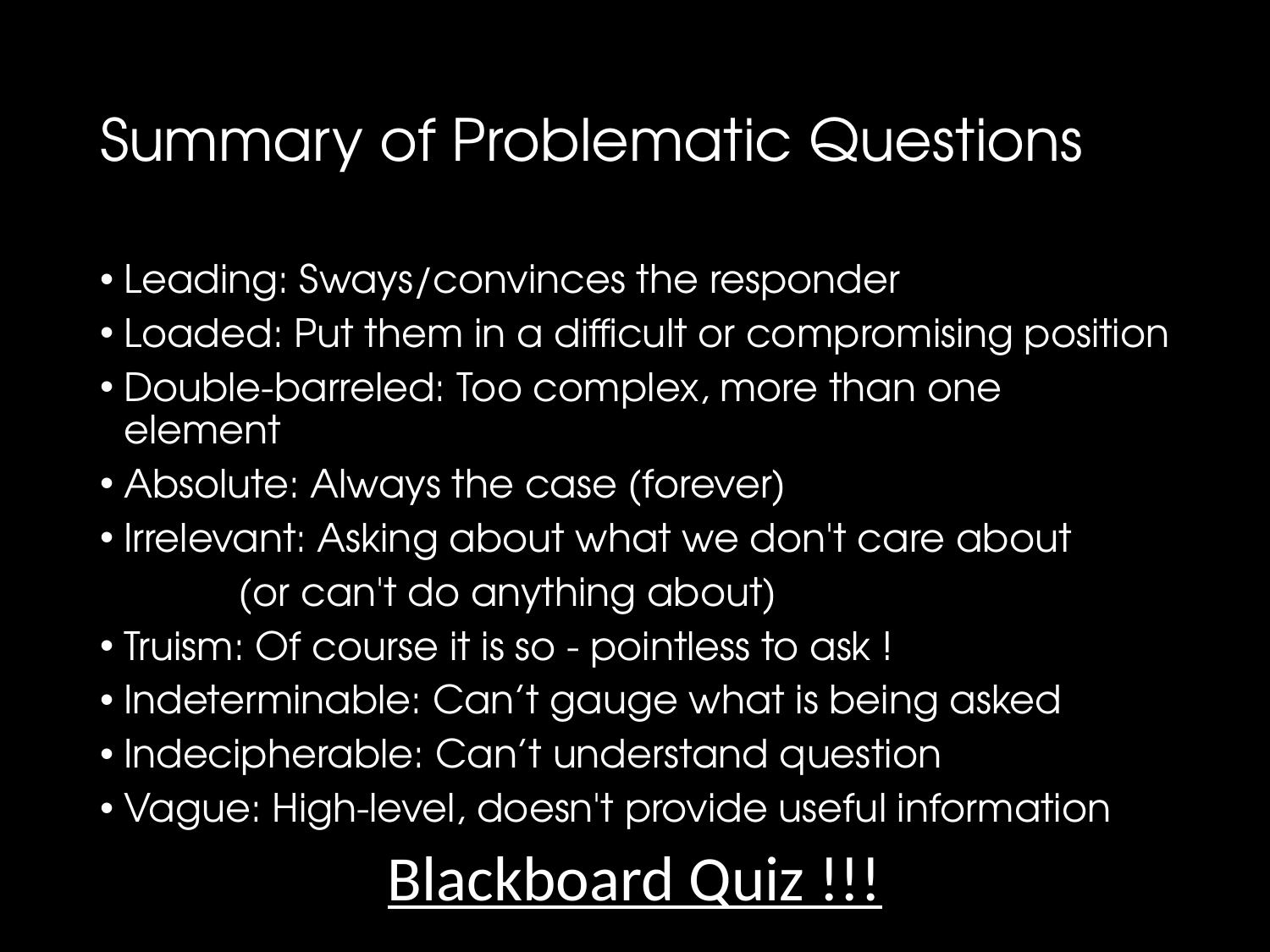

# Summary of Problematic Questions
Leading: Sways/convinces the responder
Loaded: Put them in a difficult or compromising position
Double-barreled: Too complex, more than one element
Absolute: Always the case (forever)
Irrelevant: Asking about what we don't care about
		  (or can't do anything about)
Truism: Of course it is so - pointless to ask !
Indeterminable: Can’t gauge what is being asked
Indecipherable: Can’t understand question
Vague: High-level, doesn't provide useful information
Blackboard Quiz !!!